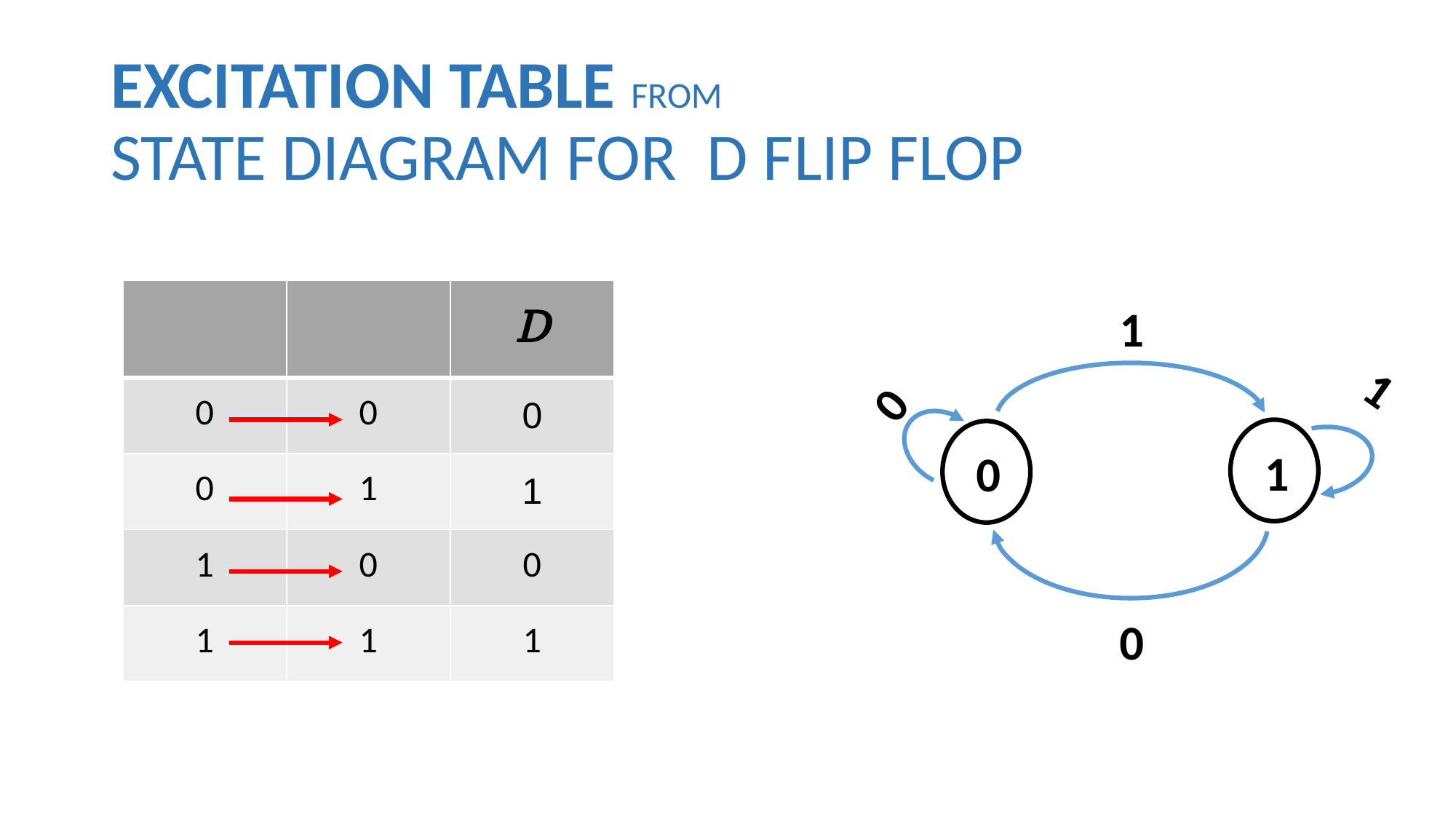

# EXCITATION TABLE FROM STATE DIAGRAM FOR  D FLIP FLOP
|  |  | D |
| --- | --- | --- |
| 0 | 0 | 0 |
| 0 | 1 | 1 |
| 1 | 0 | 0 |
| 1 | 1 | 1 |
1
1

0

1
0

0